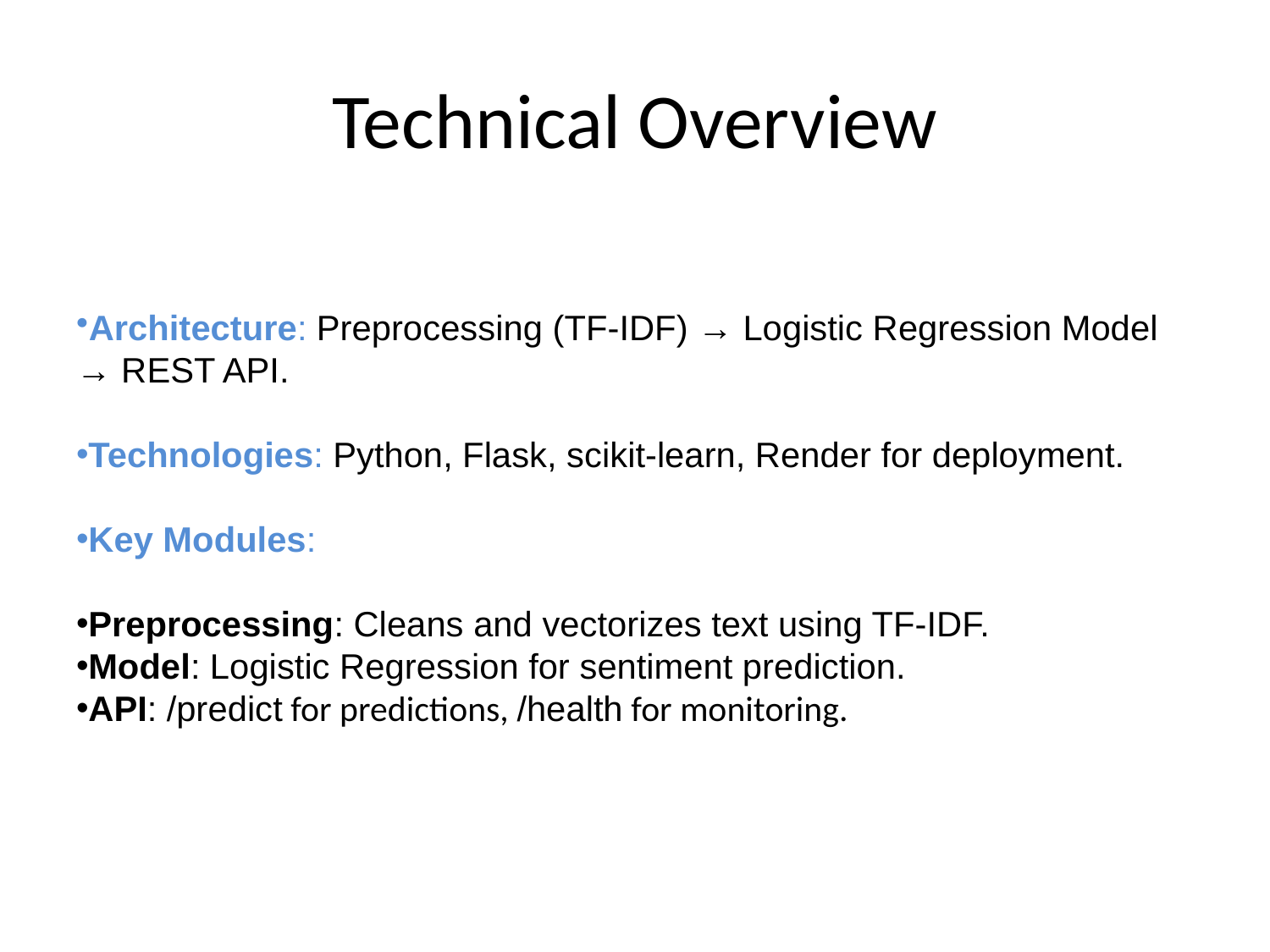

# Technical Overview
Architecture: Preprocessing (TF-IDF) → Logistic Regression Model → REST API.

Technologies: Python, Flask, scikit-learn, Render for deployment.

Key Modules:

Preprocessing: Cleans and vectorizes text using TF-IDF.
Model: Logistic Regression for sentiment prediction.
API: /predict for predictions, /health for monitoring.